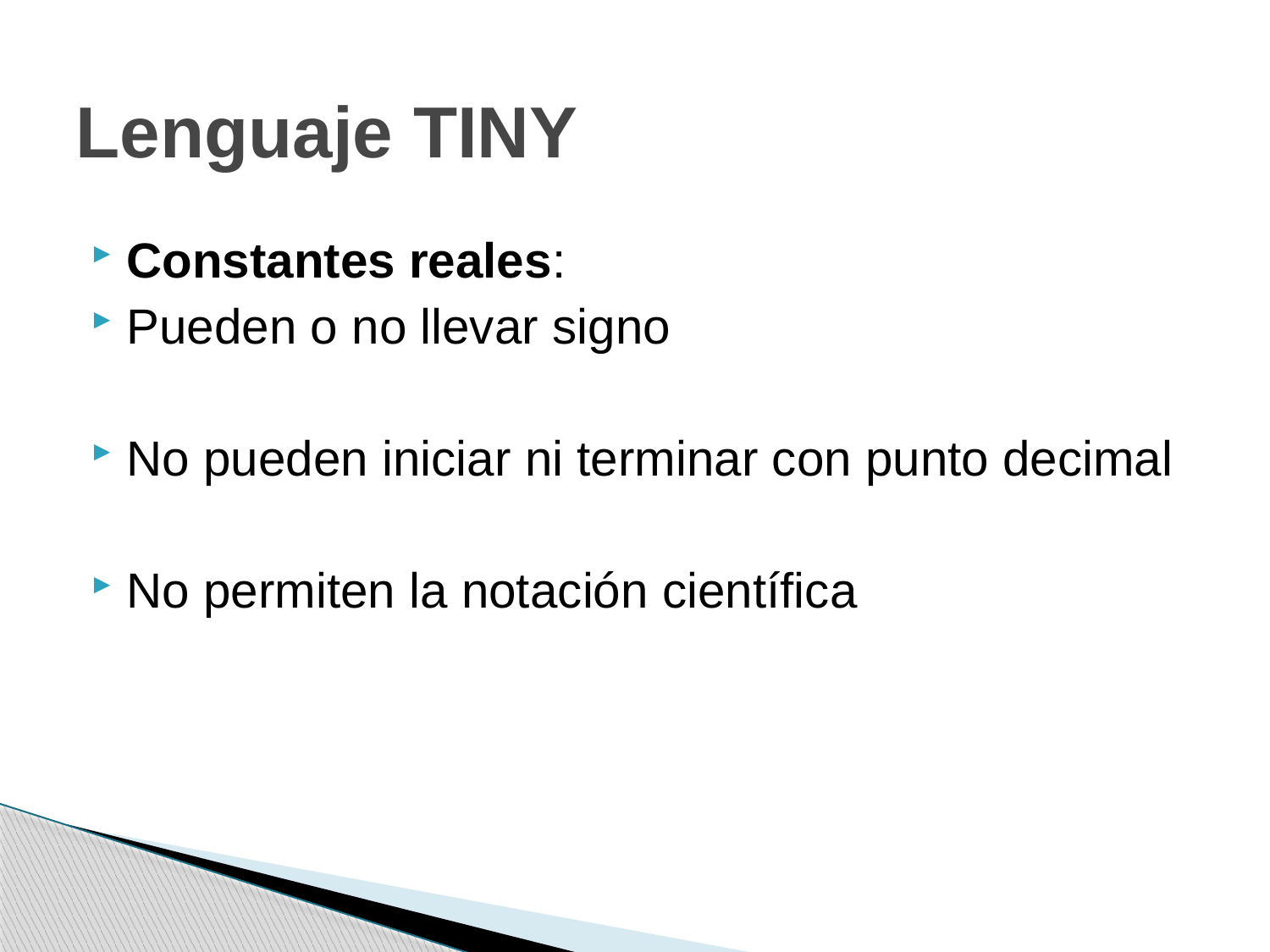

# Lenguaje TINY
Constantes reales:
Pueden o no llevar signo

No pueden iniciar ni terminar con punto decimal

No permiten la notación científica